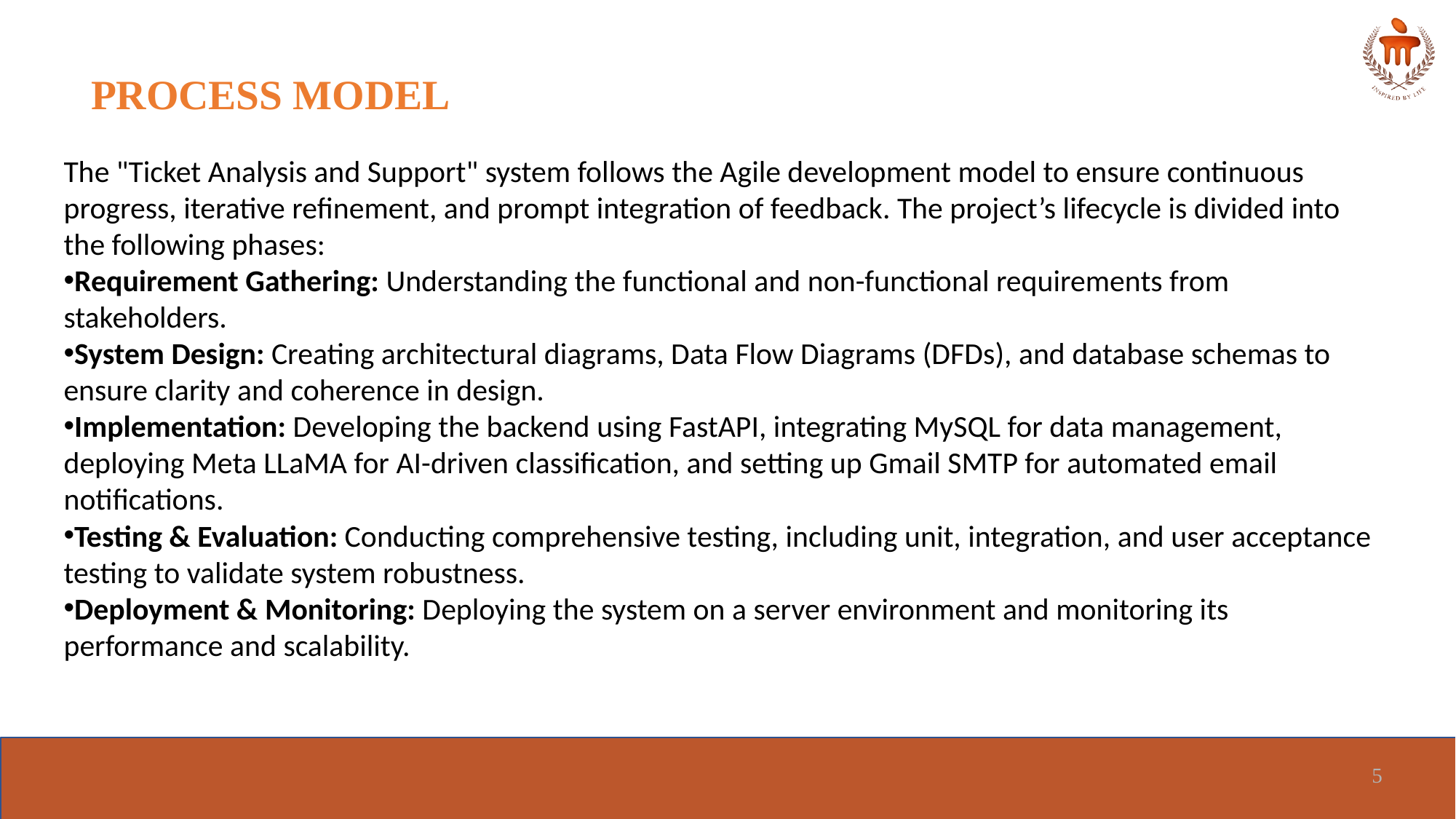

# PROCESS MODEL
The "Ticket Analysis and Support" system follows the Agile development model to ensure continuous progress, iterative refinement, and prompt integration of feedback. The project’s lifecycle is divided into the following phases:
Requirement Gathering: Understanding the functional and non-functional requirements from stakeholders.
System Design: Creating architectural diagrams, Data Flow Diagrams (DFDs), and database schemas to ensure clarity and coherence in design.
Implementation: Developing the backend using FastAPI, integrating MySQL for data management, deploying Meta LLaMA for AI-driven classification, and setting up Gmail SMTP for automated email notifications.
Testing & Evaluation: Conducting comprehensive testing, including unit, integration, and user acceptance testing to validate system robustness.
Deployment & Monitoring: Deploying the system on a server environment and monitoring its performance and scalability.
5